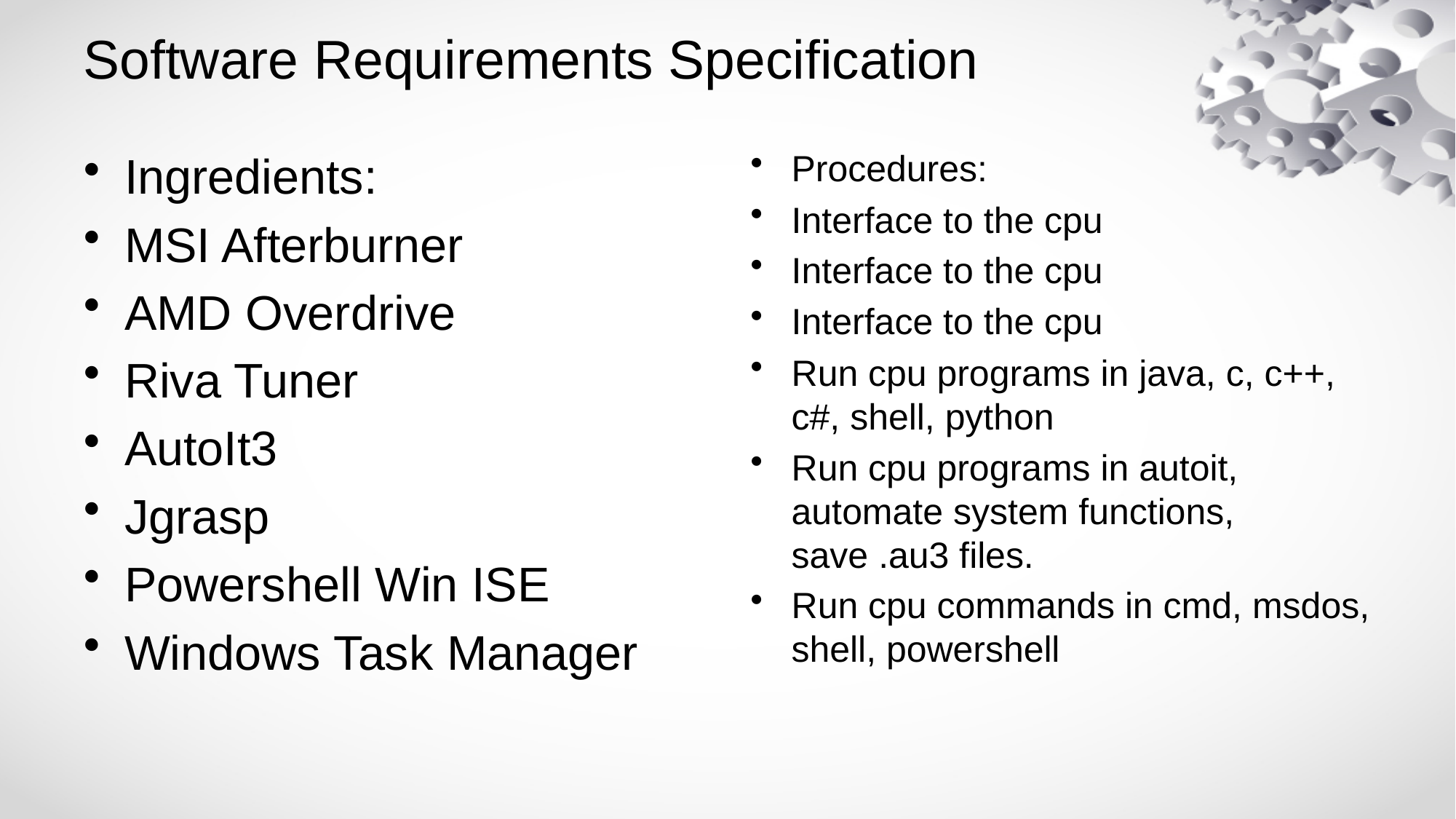

# Software Requirements Specification
Ingredients:
MSI Afterburner
AMD Overdrive
Riva Tuner
AutoIt3
Jgrasp
Powershell Win ISE
Windows Task Manager
Procedures:
Interface to the cpu
Interface to the cpu
Interface to the cpu
Run cpu programs in java, c, c++, c#, shell, python
Run cpu programs in autoit, automate system functions, save .au3 files.
Run cpu commands in cmd, msdos, shell, powershell